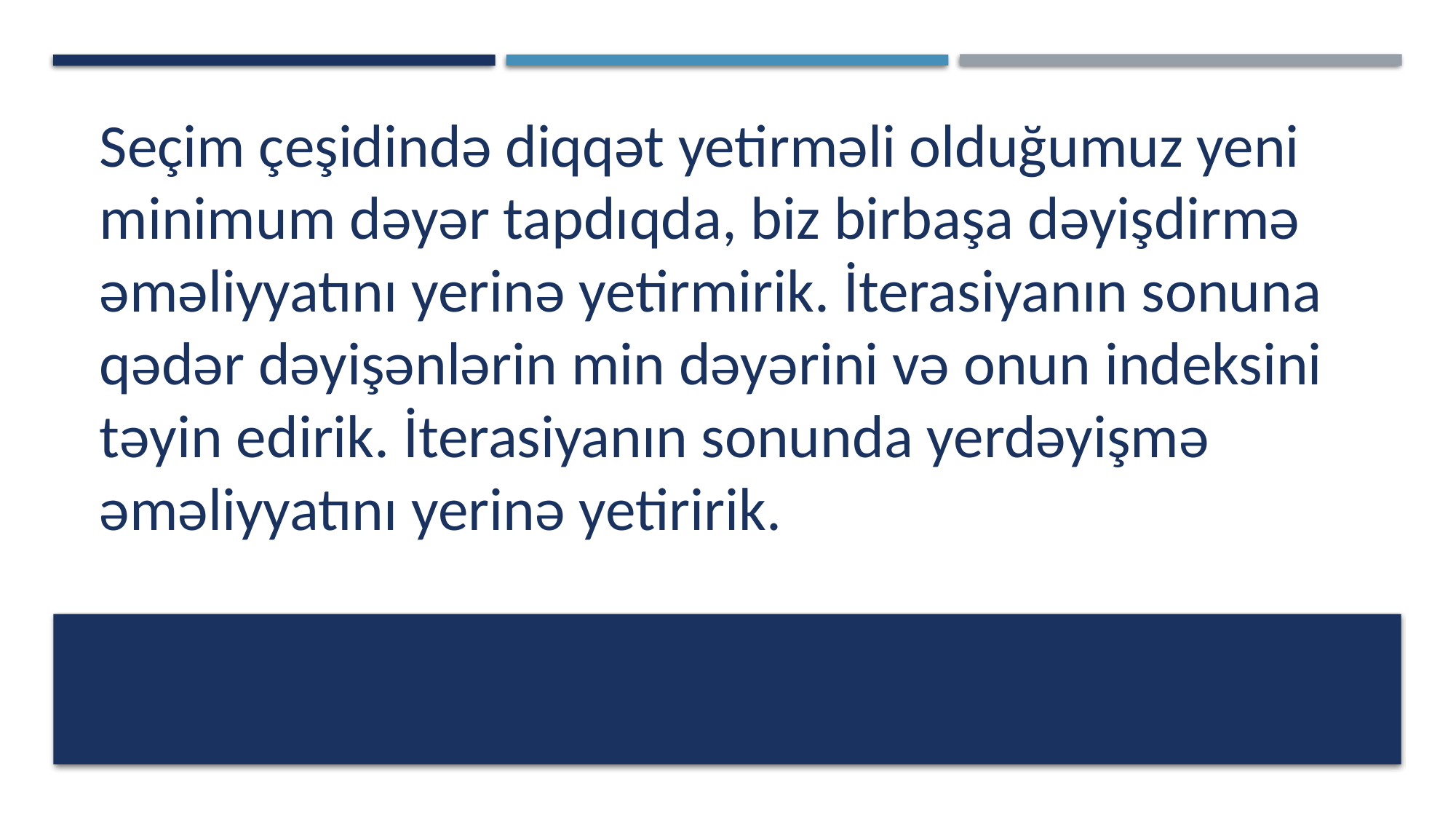

Seçim çeşidində diqqət yetirməli olduğumuz yeni minimum dəyər tapdıqda, biz birbaşa dəyişdirmə əməliyyatını yerinə yetirmirik. İterasiyanın sonuna qədər dəyişənlərin min dəyərini və onun indeksini təyin edirik. İterasiyanın sonunda yerdəyişmə əməliyyatını yerinə yetiririk.